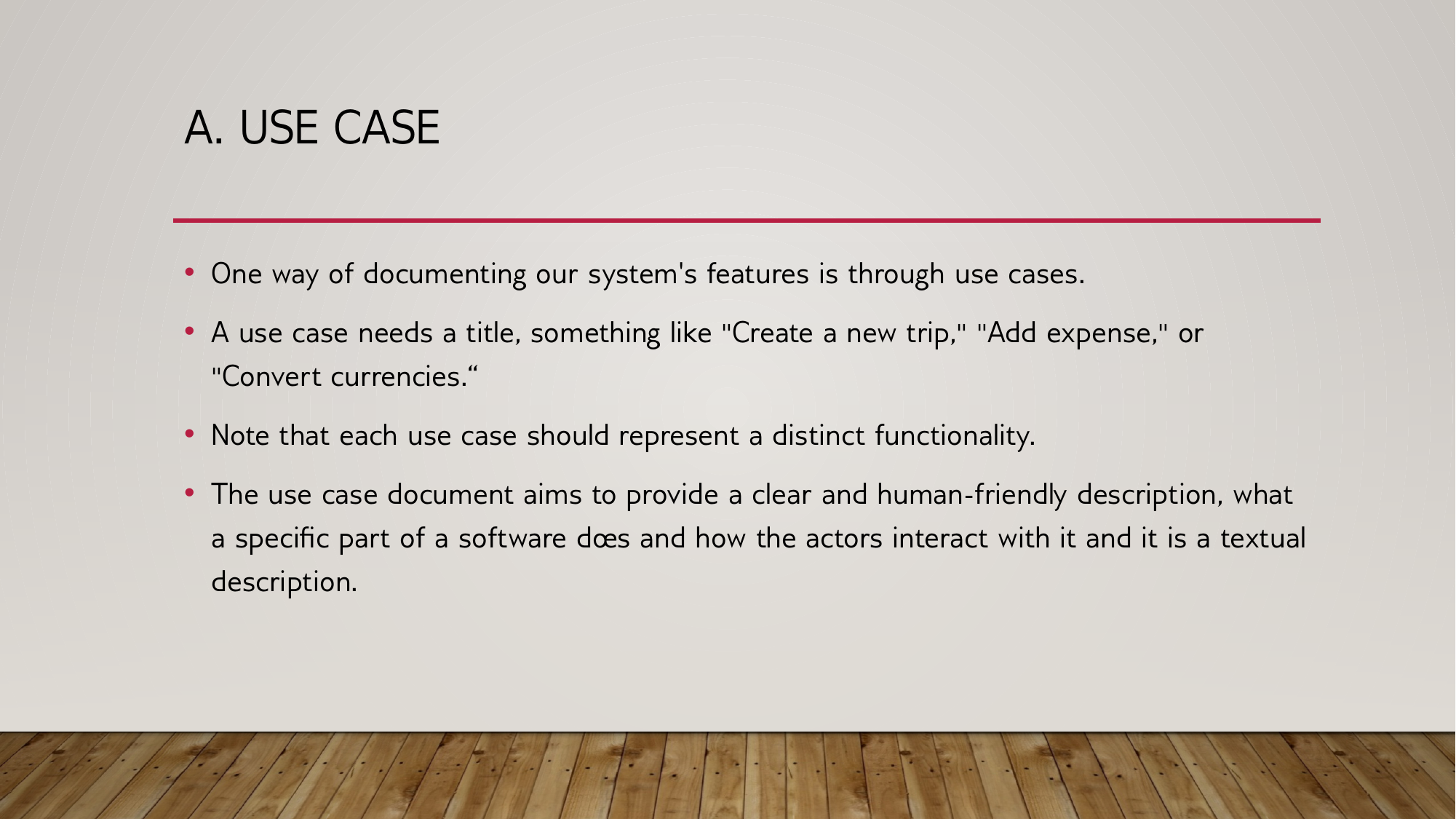

# A. Use case
One way of documenting our system's features is through use cases.
A use case needs a title, something like "Create a new trip," "Add expense," or "Convert currencies.“
Note that each use case should represent a distinct functionality.
The use case document aims to provide a clear and human-friendly description, what a specific part of a software does and how the actors interact with it and it is a textual description.